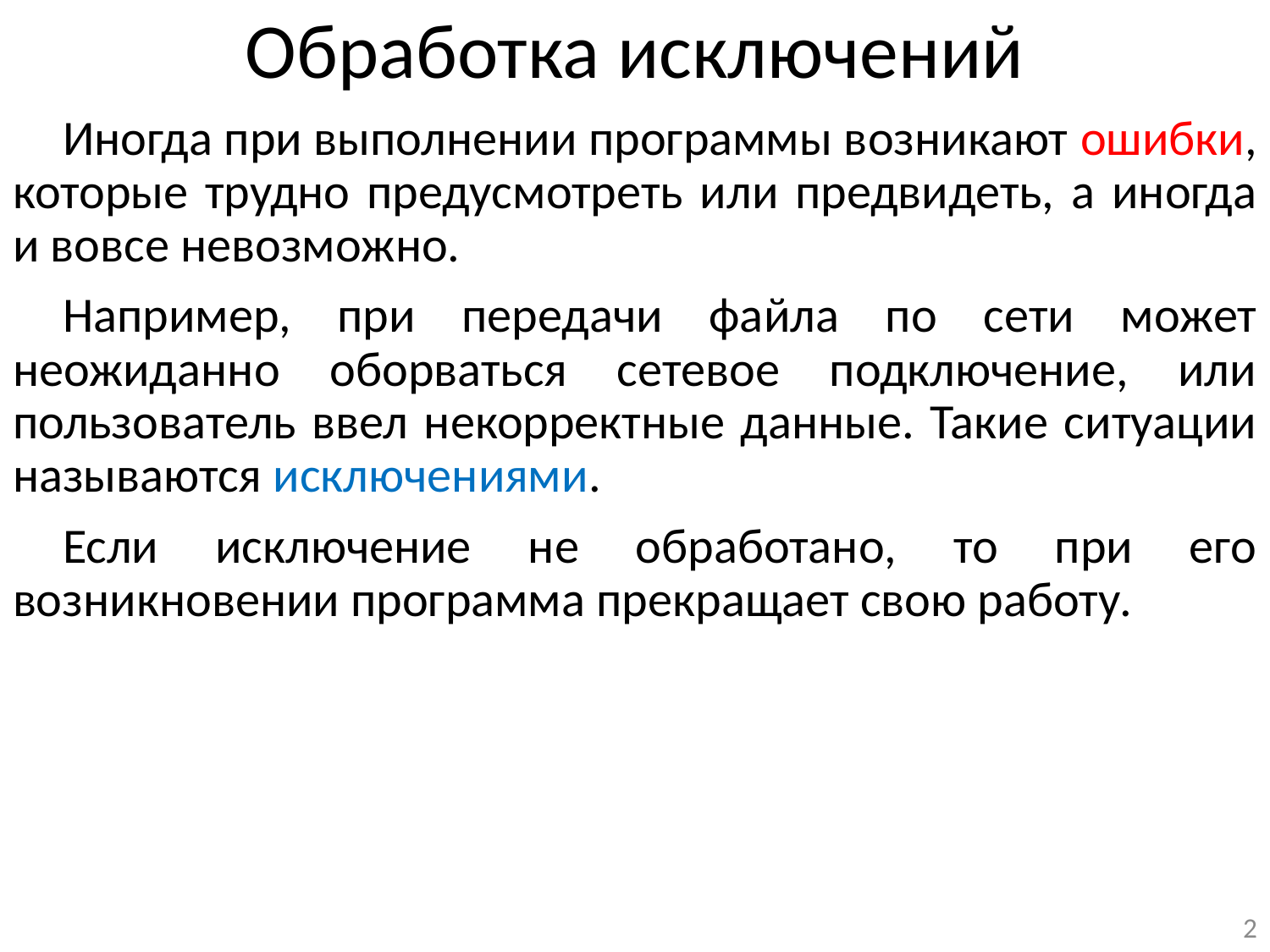

# Обработка исключений
Иногда при выполнении программы возникают ошибки, которые трудно предусмотреть или предвидеть, а иногда и вовсе невозможно.
Например, при передачи файла по сети может неожиданно оборваться сетевое подключение, или пользователь ввел некорректные данные. Такие ситуации называются исключениями.
Если исключение не обработано, то при его возникновении программа прекращает свою работу.
2